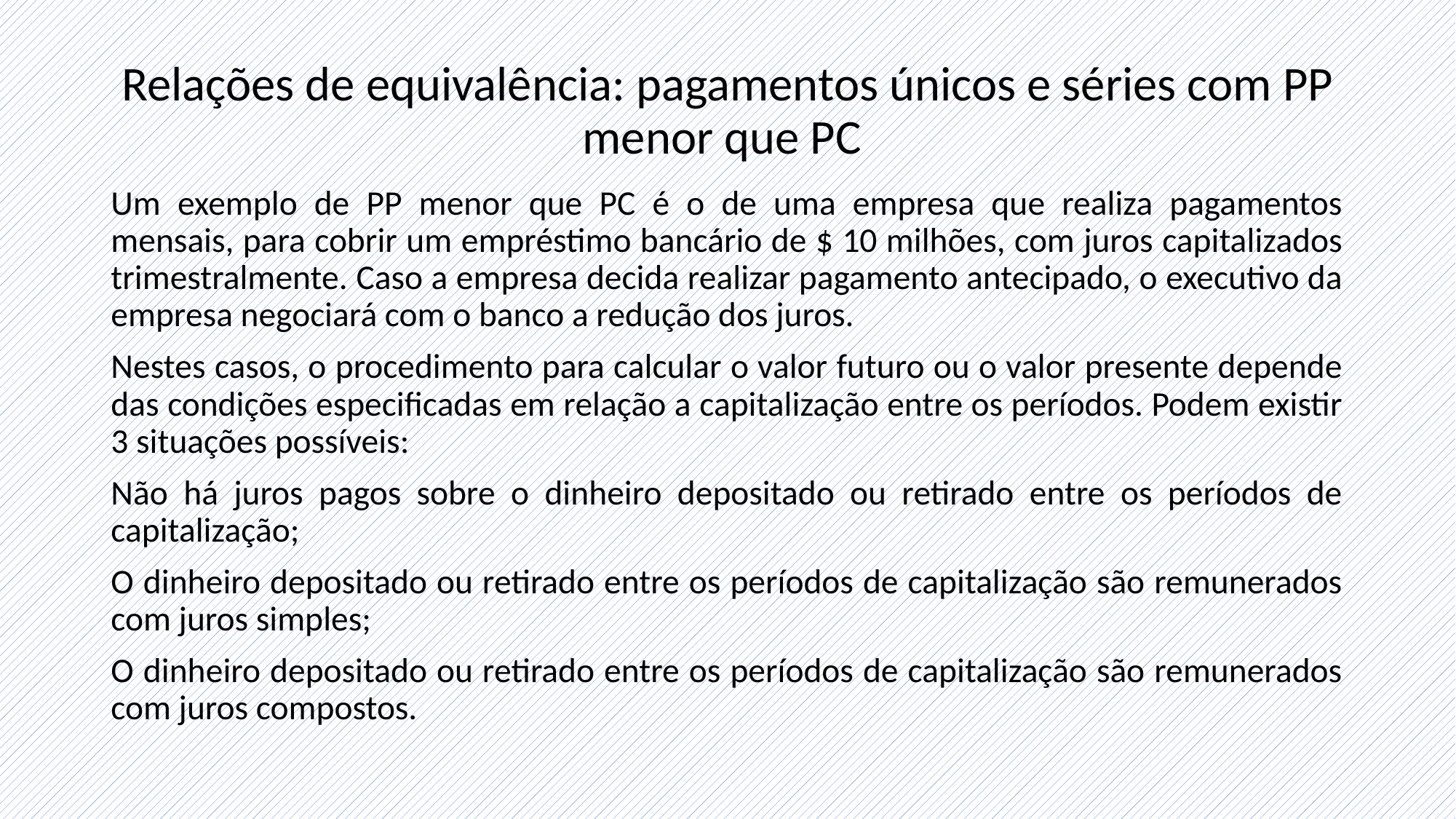

# Relações de equivalência: pagamentos únicos e séries com PP menor que PC
Um exemplo de PP menor que PC é o de uma empresa que realiza pagamentos mensais, para cobrir um empréstimo bancário de $ 10 milhões, com juros capitalizados trimestralmente. Caso a empresa decida realizar pagamento antecipado, o executivo da empresa negociará com o banco a redução dos juros.
Nestes casos, o procedimento para calcular o valor futuro ou o valor presente depende das condições especificadas em relação a capitalização entre os períodos. Podem existir 3 situações possíveis:
Não há juros pagos sobre o dinheiro depositado ou retirado entre os períodos de capitalização;
O dinheiro depositado ou retirado entre os períodos de capitalização são remunerados com juros simples;
O dinheiro depositado ou retirado entre os períodos de capitalização são remunerados com juros compostos.